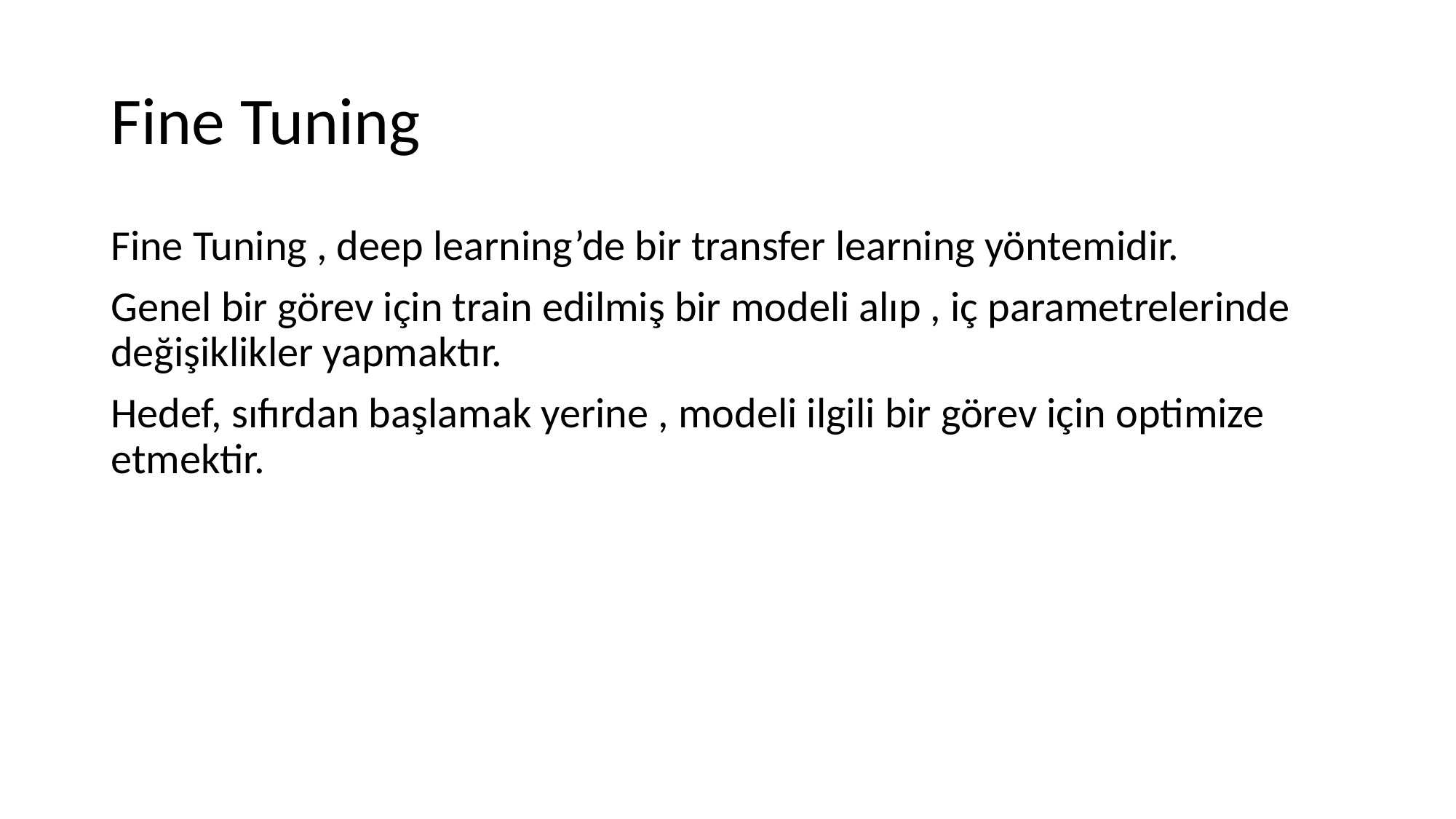

# Fine Tuning
Fine Tuning , deep learning’de bir transfer learning yöntemidir.
Genel bir görev için train edilmiş bir modeli alıp , iç parametrelerinde değişiklikler yapmaktır.
Hedef, sıfırdan başlamak yerine , modeli ilgili bir görev için optimize etmektir.